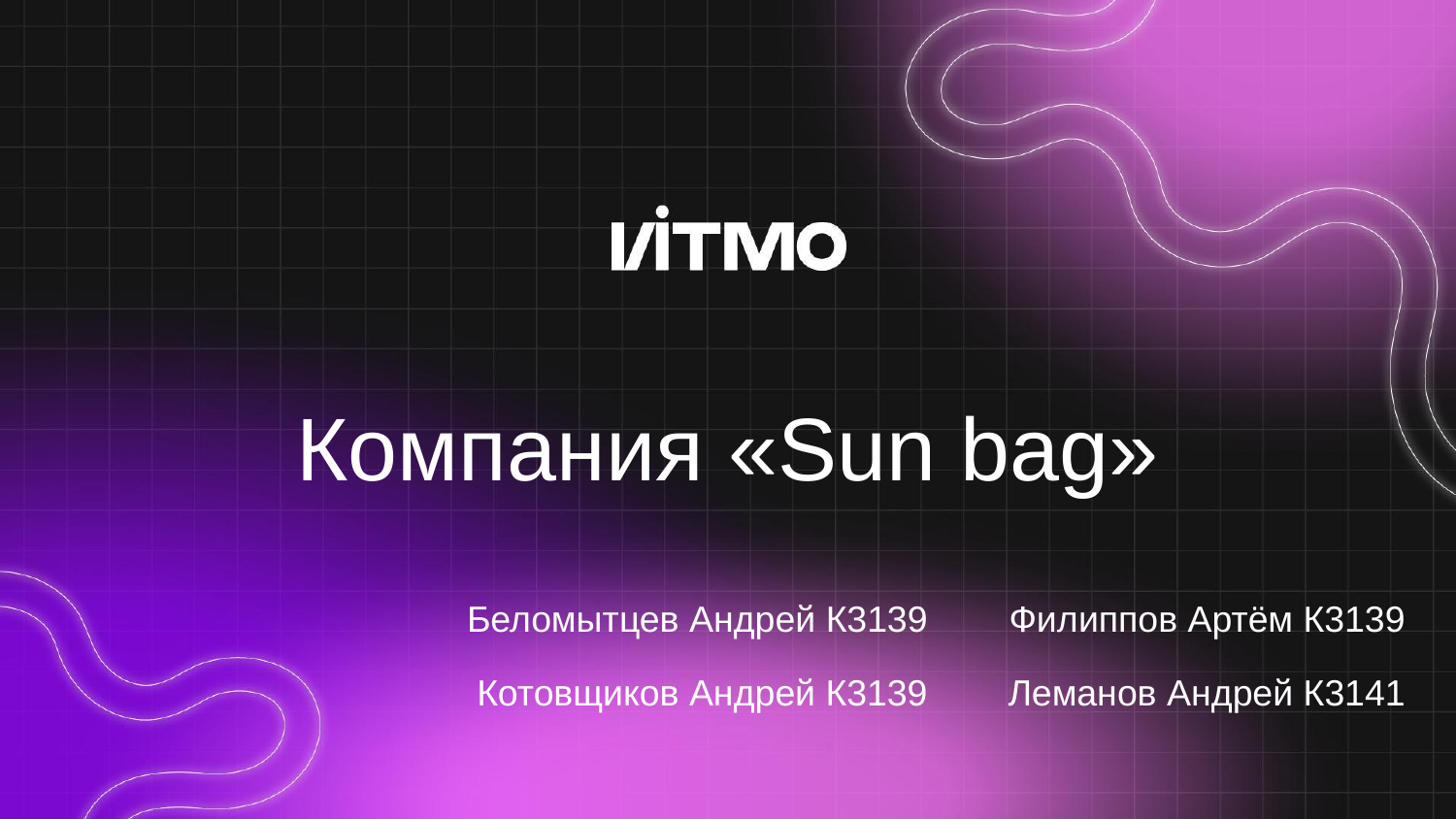

# Компания «Sun bag»
Беломытцев Андрей К3139
Котовщиков Андрей К3139
Филиппов Артём К3139
Леманов Андрей К3141